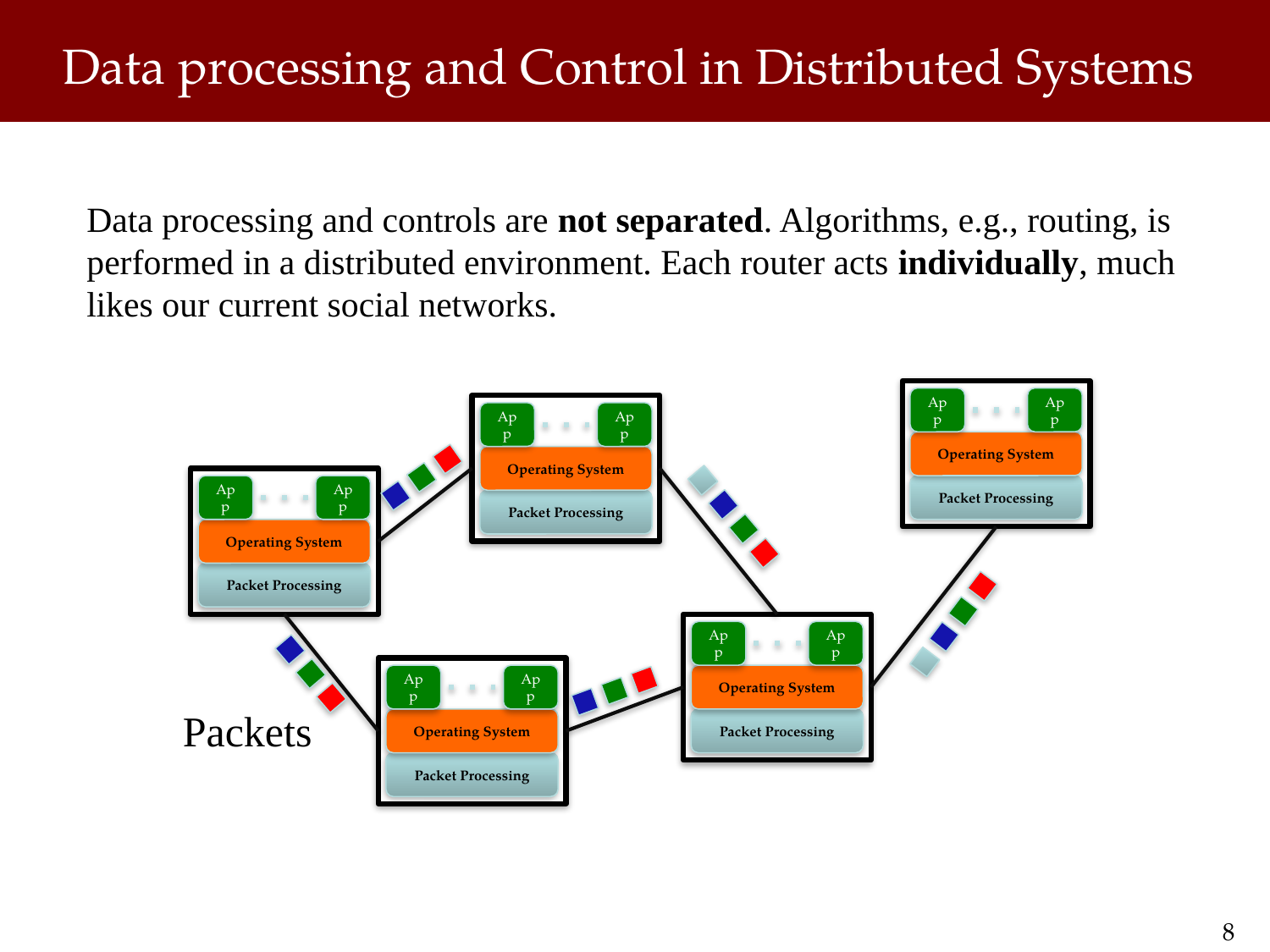

# Data processing and Control in Distributed Systems
Data processing and controls are not separated. Algorithms, e.g., routing, is performed in a distributed environment. Each router acts individually, much likes our current social networks.

App
App
Operating System
Packet Processing

App
App
Operating System
Packet Processing

App
App
Operating System
Packet Processing

App
App
Operating System
Packet Processing

App
App
Operating System
Packet Processing

Packets
8